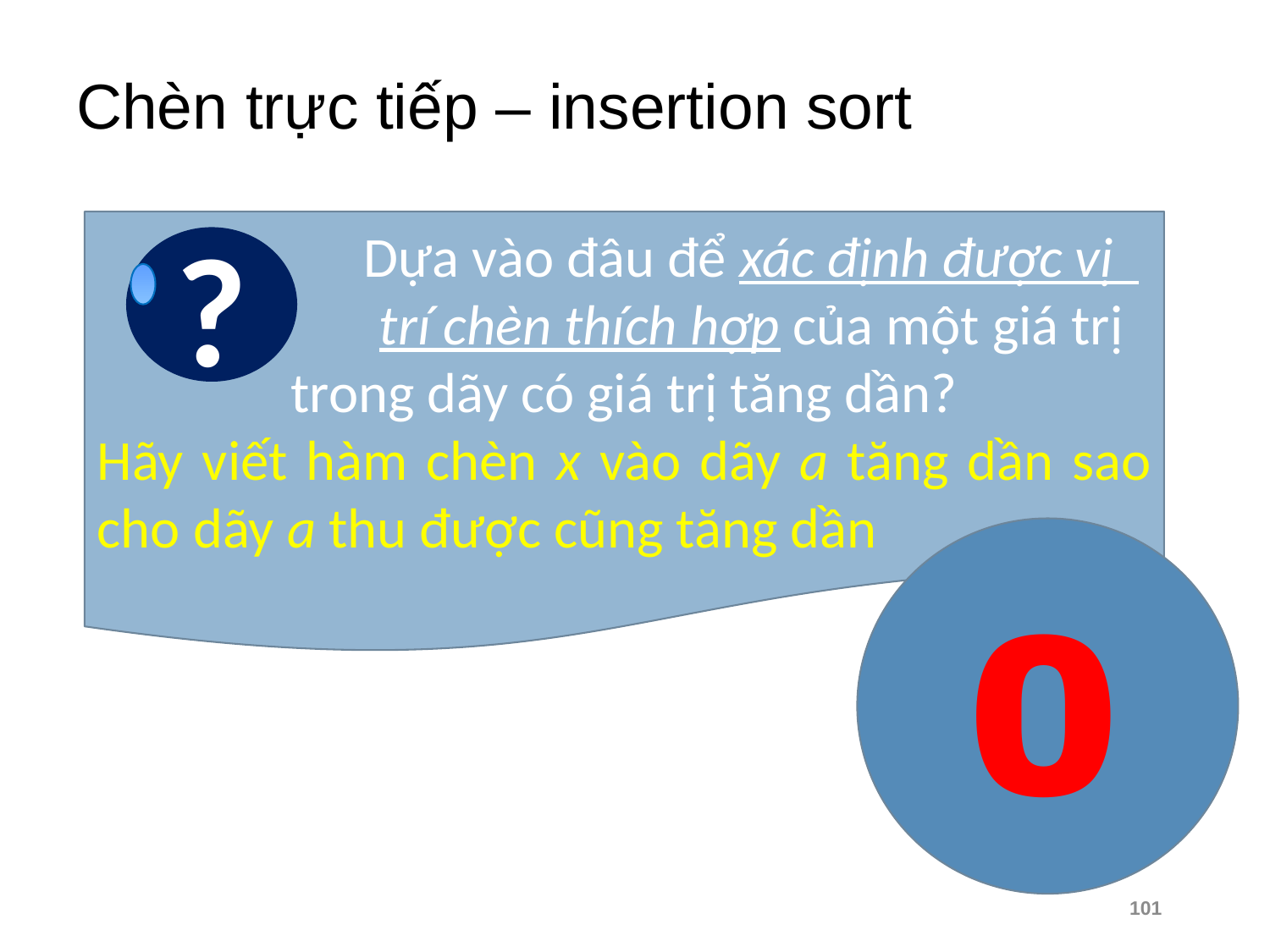

# Chèn trực tiếp – insertion sort
		Dựa vào đâu để xác định được vị  		trí chèn thích hợp của một giá trị trong dãy có giá trị tăng dần?
Hãy viết hàm chèn x vào dãy a tăng dần sao cho dãy a thu được cũng tăng dần
?

1
4
0
3
5
2
101